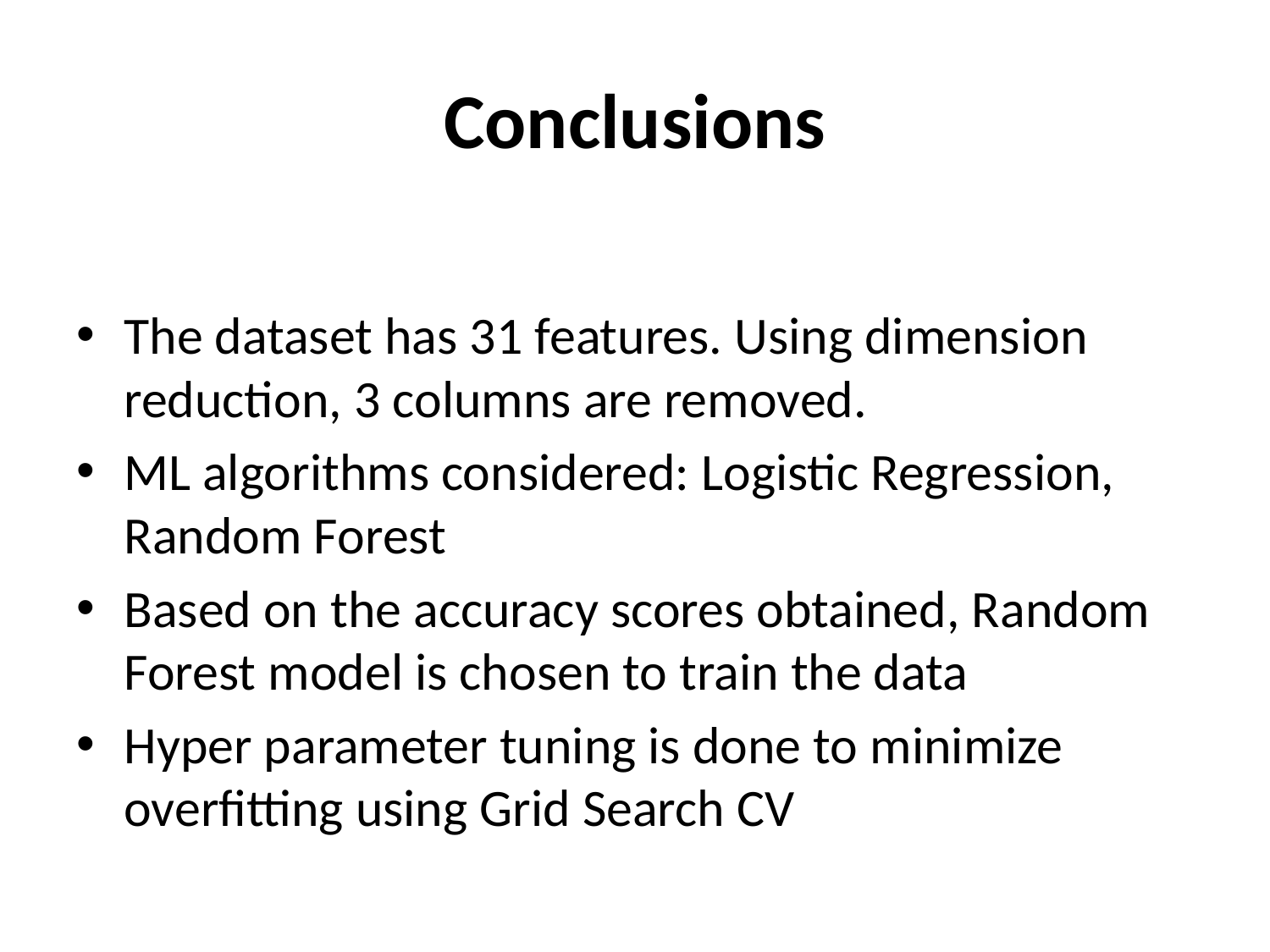

# Conclusions

The dataset has 31 features. Using dimension reduction, 3 columns are removed.
ML algorithms considered: Logistic Regression, Random Forest
Based on the accuracy scores obtained, Random Forest model is chosen to train the data
Hyper parameter tuning is done to minimize overfitting using Grid Search CV